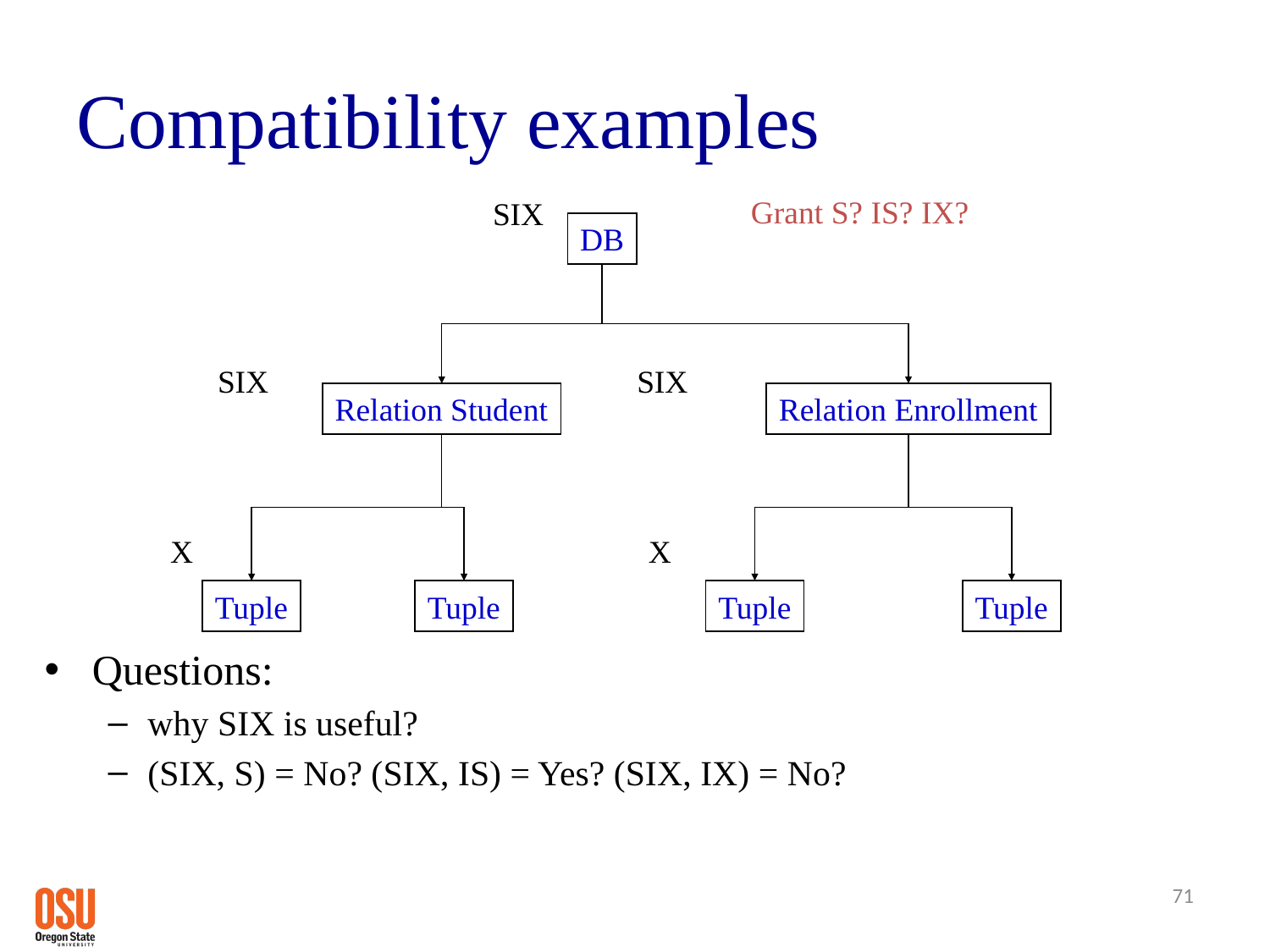

# Compatibility examples
Grant S? IS? IX?
SIX
DB

Questions:
why SIX is useful?
(SIX, S) = No? (SIX, IS) = Yes? (SIX, IX) = No?

SIX
SIX
Relation Student
Relation Enrollment
X
X
Tuple
Tuple
Tuple
Tuple
71